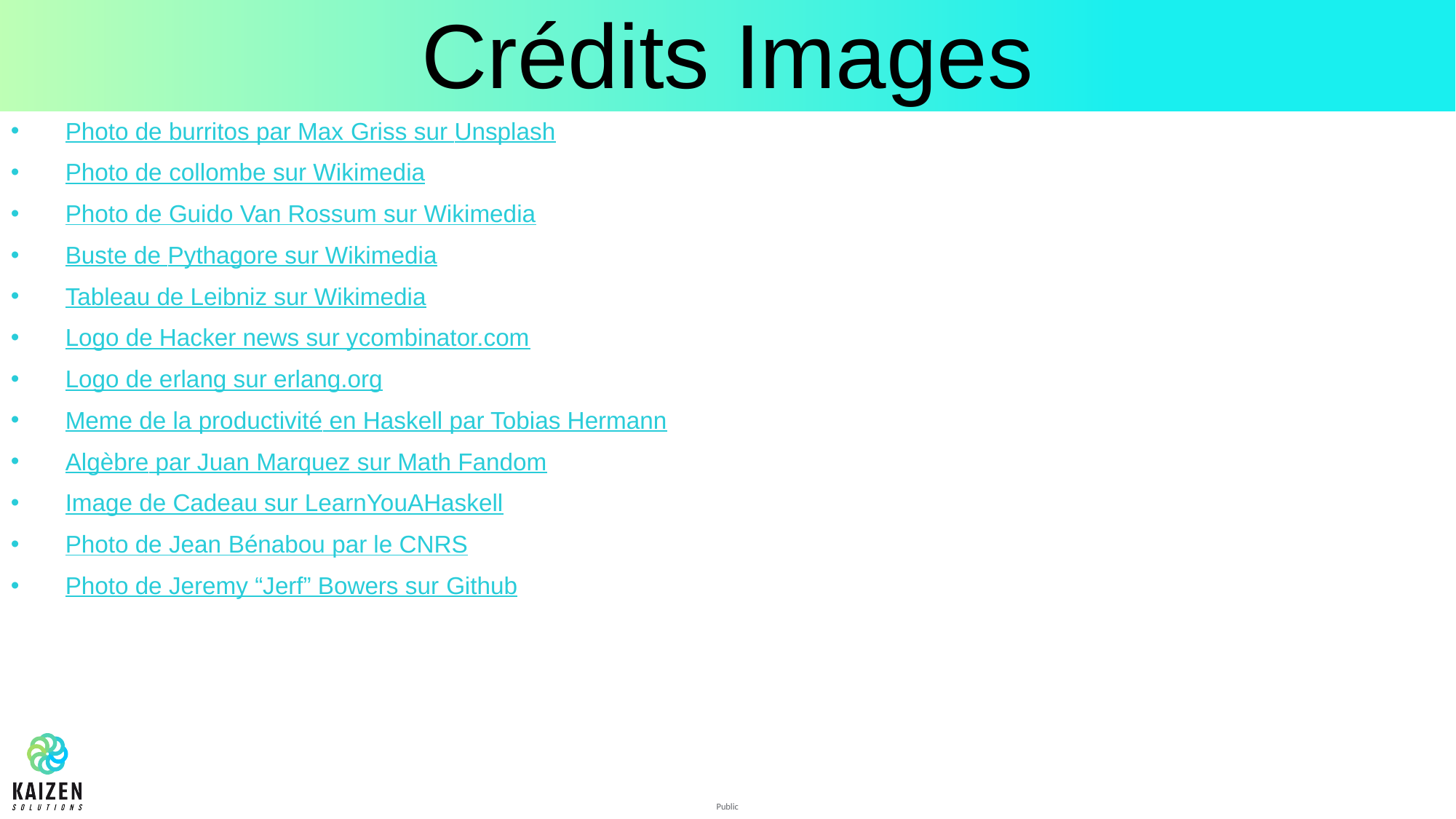

# Crédits Images
Photo de burritos par Max Griss sur Unsplash
Photo de collombe sur Wikimedia
Photo de Guido Van Rossum sur Wikimedia
Buste de Pythagore sur Wikimedia
Tableau de Leibniz sur Wikimedia
Logo de Hacker news sur ycombinator.com
Logo de erlang sur erlang.org
Meme de la productivité en Haskell par Tobias Hermann
Algèbre par Juan Marquez sur Math Fandom
Image de Cadeau sur LearnYouAHaskell
Photo de Jean Bénabou par le CNRS
Photo de Jeremy “Jerf” Bowers sur Github